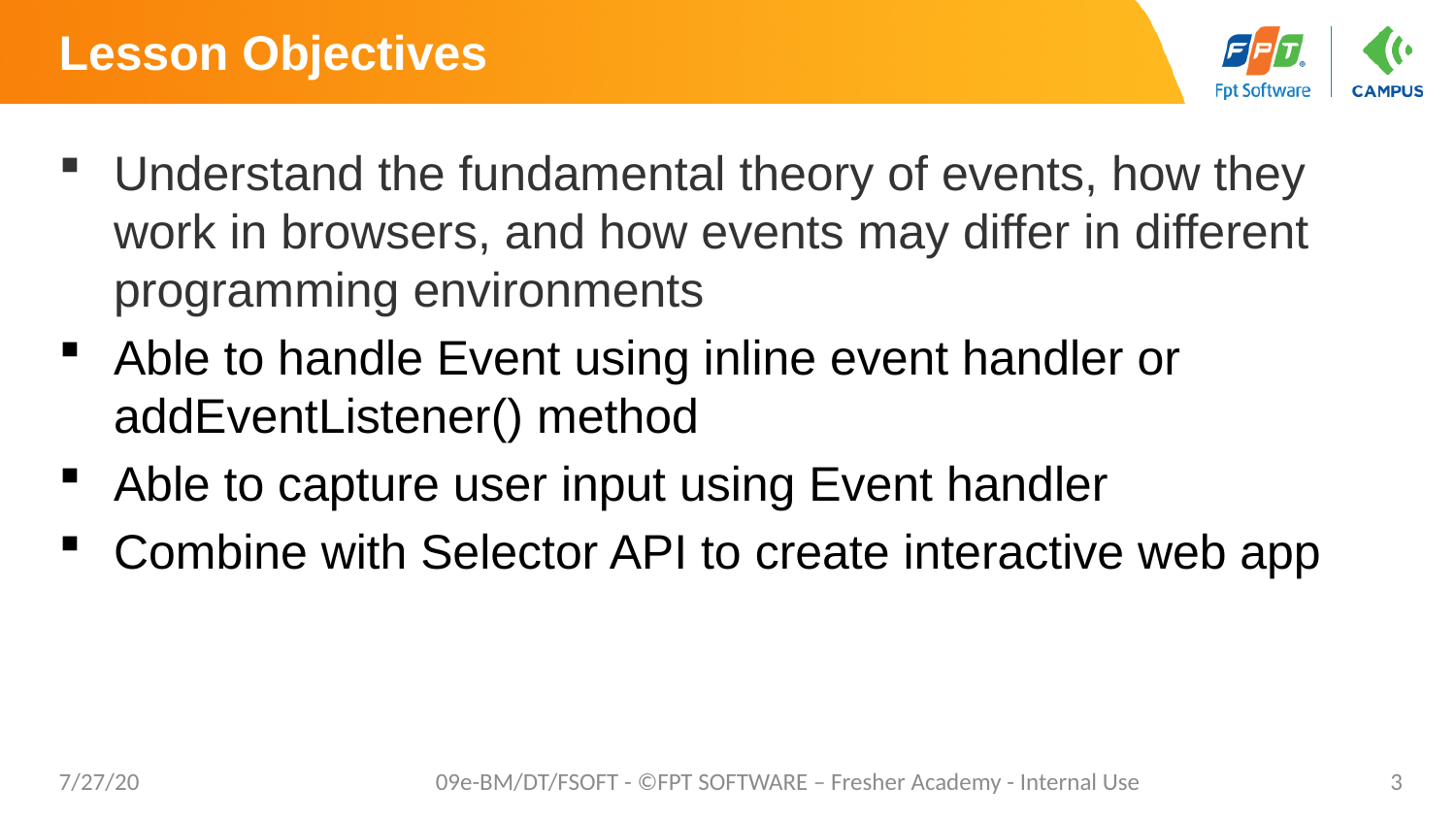

# Lesson Objectives
Understand the fundamental theory of events, how they work in browsers, and how events may differ in different programming environments
Able to handle Event using inline event handler or addEventListener() method
Able to capture user input using Event handler
Combine with Selector API to create interactive web app
7/27/20
09e-BM/DT/FSOFT - ©FPT SOFTWARE – Fresher Academy - Internal Use
3